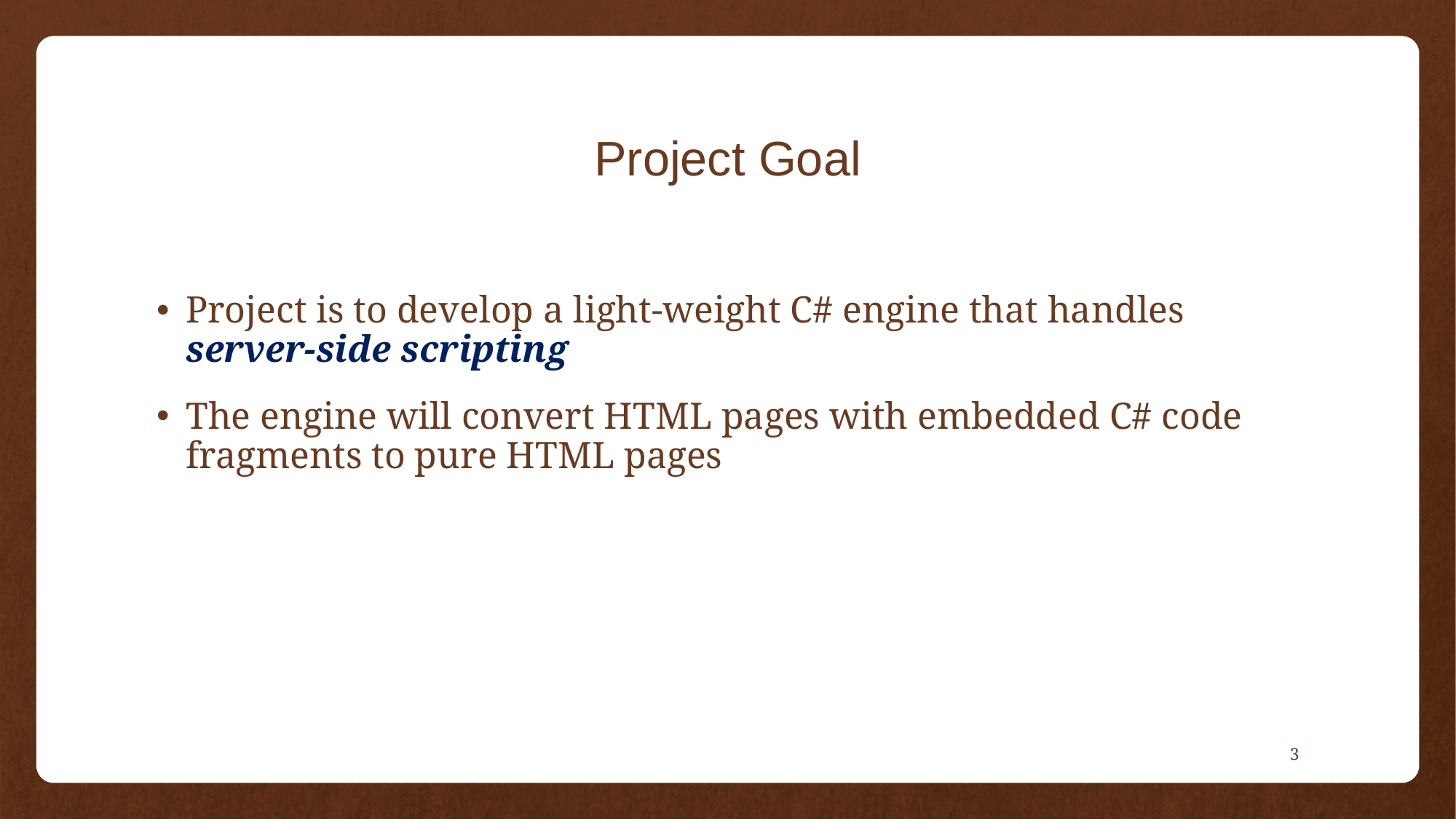

# Project Goal

Project is to develop a light-weight C# engine that handles server-side scripting
The engine will convert HTML pages with embedded C# code fragments to pure HTML pages

3